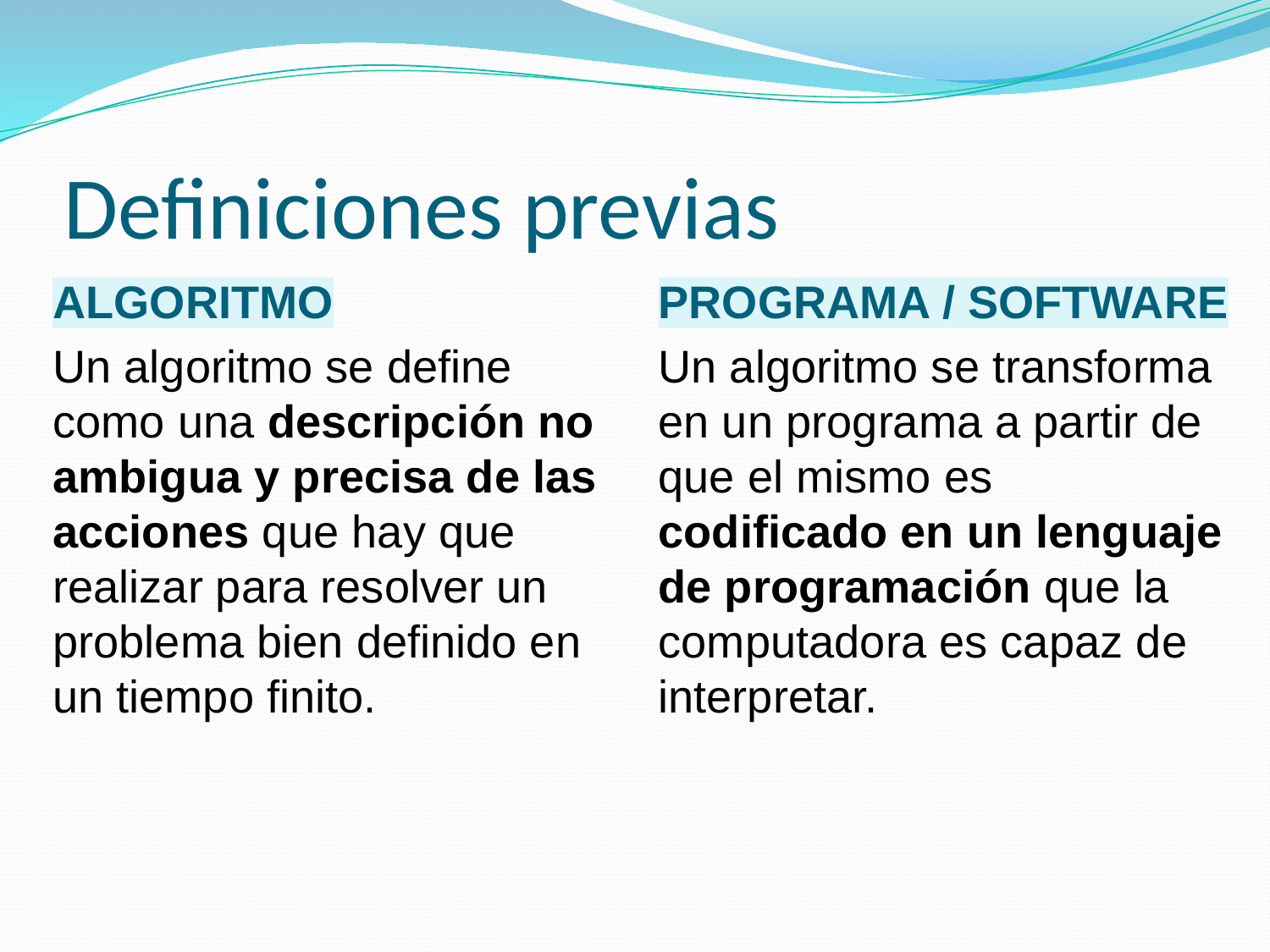

# Definiciones previas
ALGORITMO
Un algoritmo se define como una descripción no ambigua y precisa de las acciones que hay que realizar para resolver un problema bien definido en un tiempo finito.

PROGRAMA / SOFTWARE
Un algoritmo se transforma en un programa a partir de que el mismo es codificado en un lenguaje de programación que la computadora es capaz de interpretar.